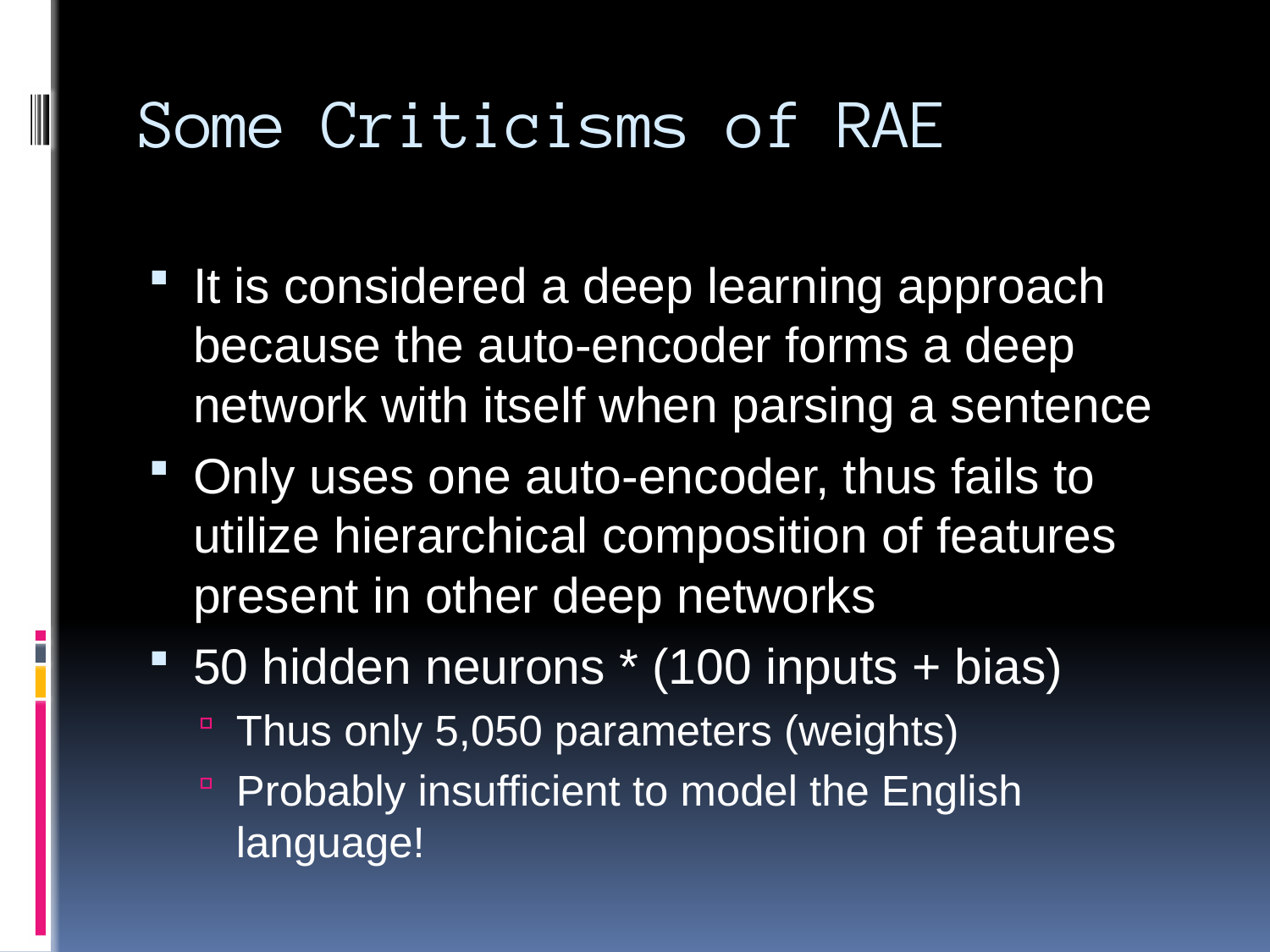

# Some Criticisms of RAE
It is considered a deep learning approach because the auto-encoder forms a deep network with itself when parsing a sentence
Only uses one auto-encoder, thus fails to utilize hierarchical composition of features present in other deep networks
50 hidden neurons * (100 inputs + bias)
Thus only 5,050 parameters (weights)
Probably insufficient to model the English language!